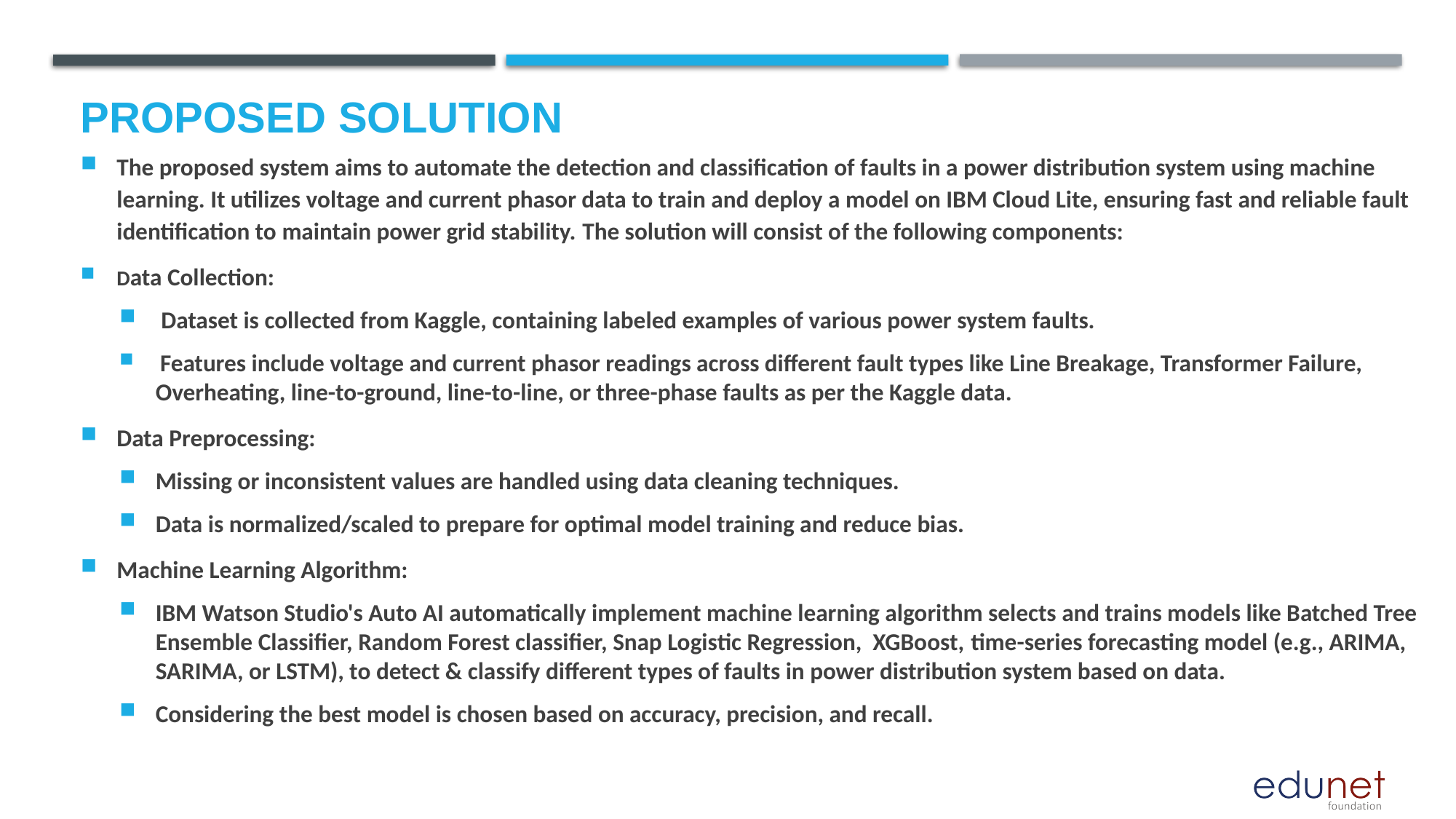

# Proposed Solution

The proposed system aims to automate the detection and classification of faults in a power distribution system using machine learning. It utilizes voltage and current phasor data to train and deploy a model on IBM Cloud Lite, ensuring fast and reliable fault identification to maintain power grid stability. The solution will consist of the following components:
Data Collection:
 Dataset is collected from Kaggle, containing labeled examples of various power system faults.
 Features include voltage and current phasor readings across different fault types like Line Breakage, Transformer Failure, Overheating, line-to-ground, line-to-line, or three-phase faults as per the Kaggle data.
Data Preprocessing:
Missing or inconsistent values are handled using data cleaning techniques.
Data is normalized/scaled to prepare for optimal model training and reduce bias.
Machine Learning Algorithm:
IBM Watson Studio's Auto AI automatically implement machine learning algorithm selects and trains models like Batched Tree Ensemble Classifier, Random Forest classifier, Snap Logistic Regression,  XGBoost, time-series forecasting model (e.g., ARIMA, SARIMA, or LSTM), to detect & classify different types of faults in power distribution system based on data.
Considering the best model is chosen based on accuracy, precision, and recall.